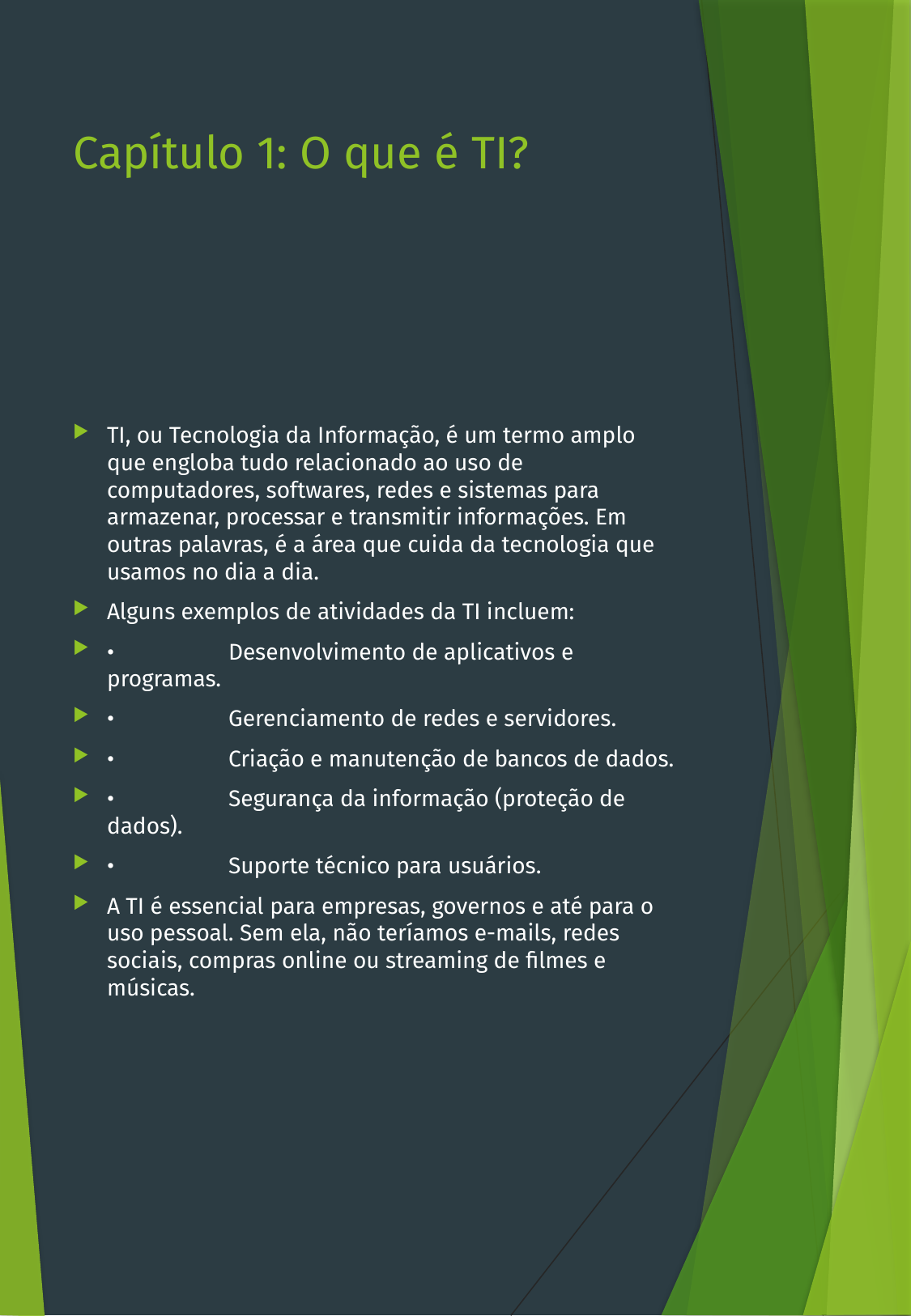

# Capítulo 1: O que é TI?
TI, ou Tecnologia da Informação, é um termo amplo que engloba tudo relacionado ao uso de computadores, softwares, redes e sistemas para armazenar, processar e transmitir informações. Em outras palavras, é a área que cuida da tecnologia que usamos no dia a dia.
Alguns exemplos de atividades da TI incluem:
•	Desenvolvimento de aplicativos e programas.
•	Gerenciamento de redes e servidores.
•	Criação e manutenção de bancos de dados.
•	Segurança da informação (proteção de dados).
•	Suporte técnico para usuários.
A TI é essencial para empresas, governos e até para o uso pessoal. Sem ela, não teríamos e-mails, redes sociais, compras online ou streaming de filmes e músicas.